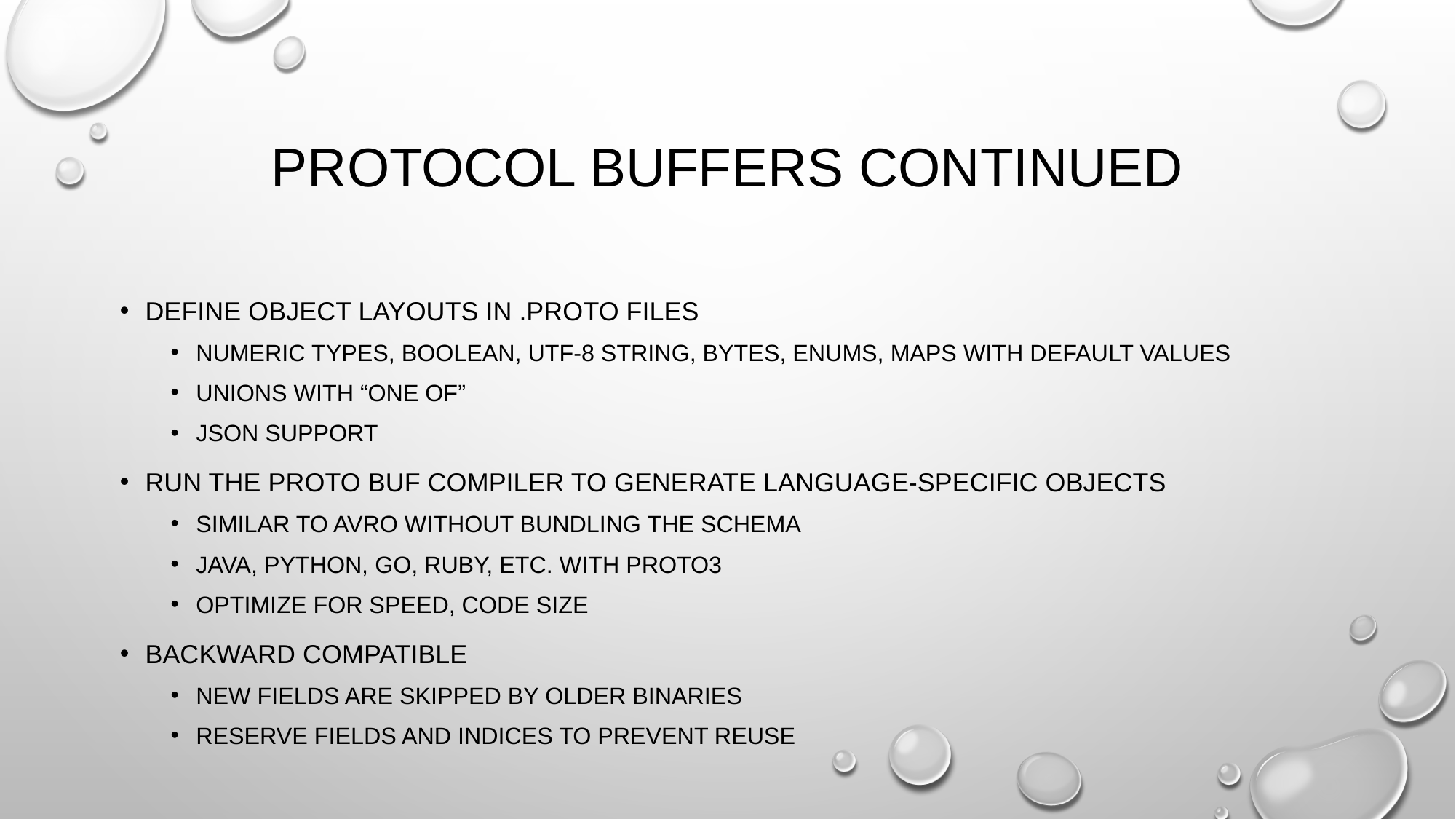

# Protocol buffers continued
Define object layouts in .proto files
Numeric types, Boolean, utf-8 string, bytes, enums, maps with default values
Unions with “one of”
Json support
Run the proto buf compiler to generate language-specific objects
Similar to avro without bundling the schema
Java, python, go, ruby, etc. with proto3
Optimize for speed, code size
Backward compatible
New fields are skipped by older binaries
Reserve fields and indices to prevent reuse